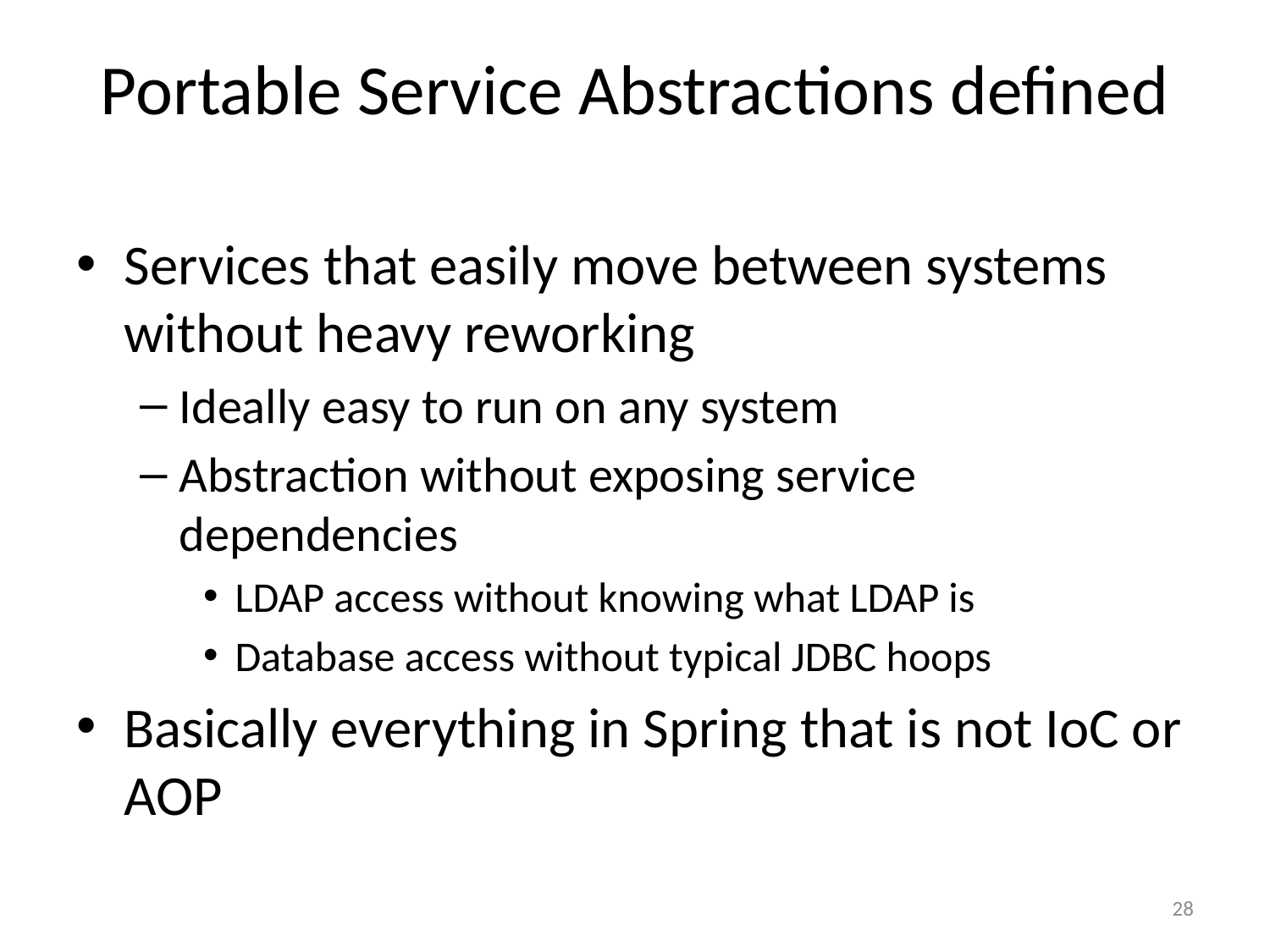

# Portable Service Abstractions defined
Services that easily move between systems without heavy reworking
Ideally easy to run on any system
Abstraction without exposing service dependencies
LDAP access without knowing what LDAP is
Database access without typical JDBC hoops
Basically everything in Spring that is not IoC or AOP
28